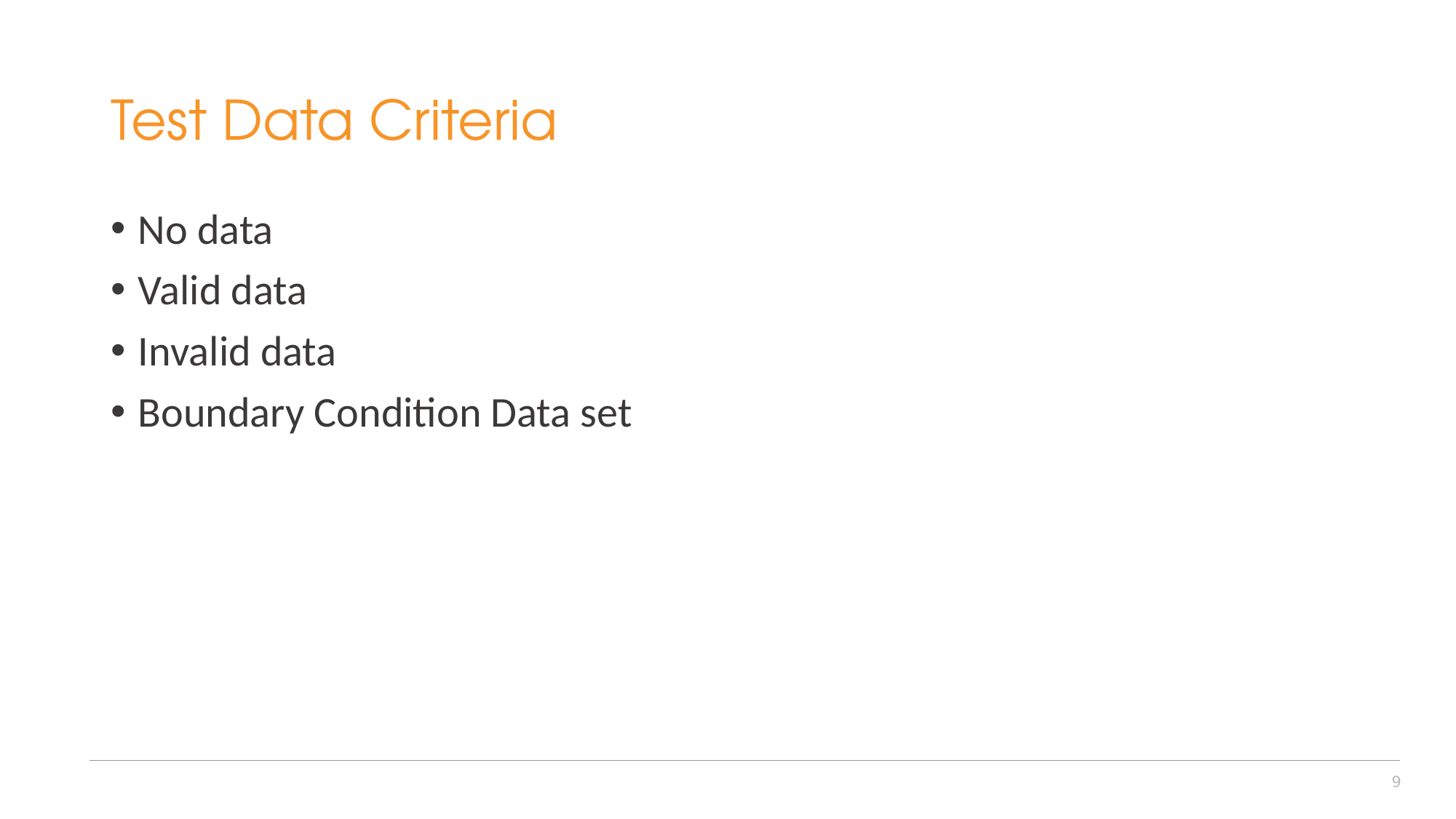

# Test Data Criteria
No data
Valid data
Invalid data
Boundary Condition Data set
9